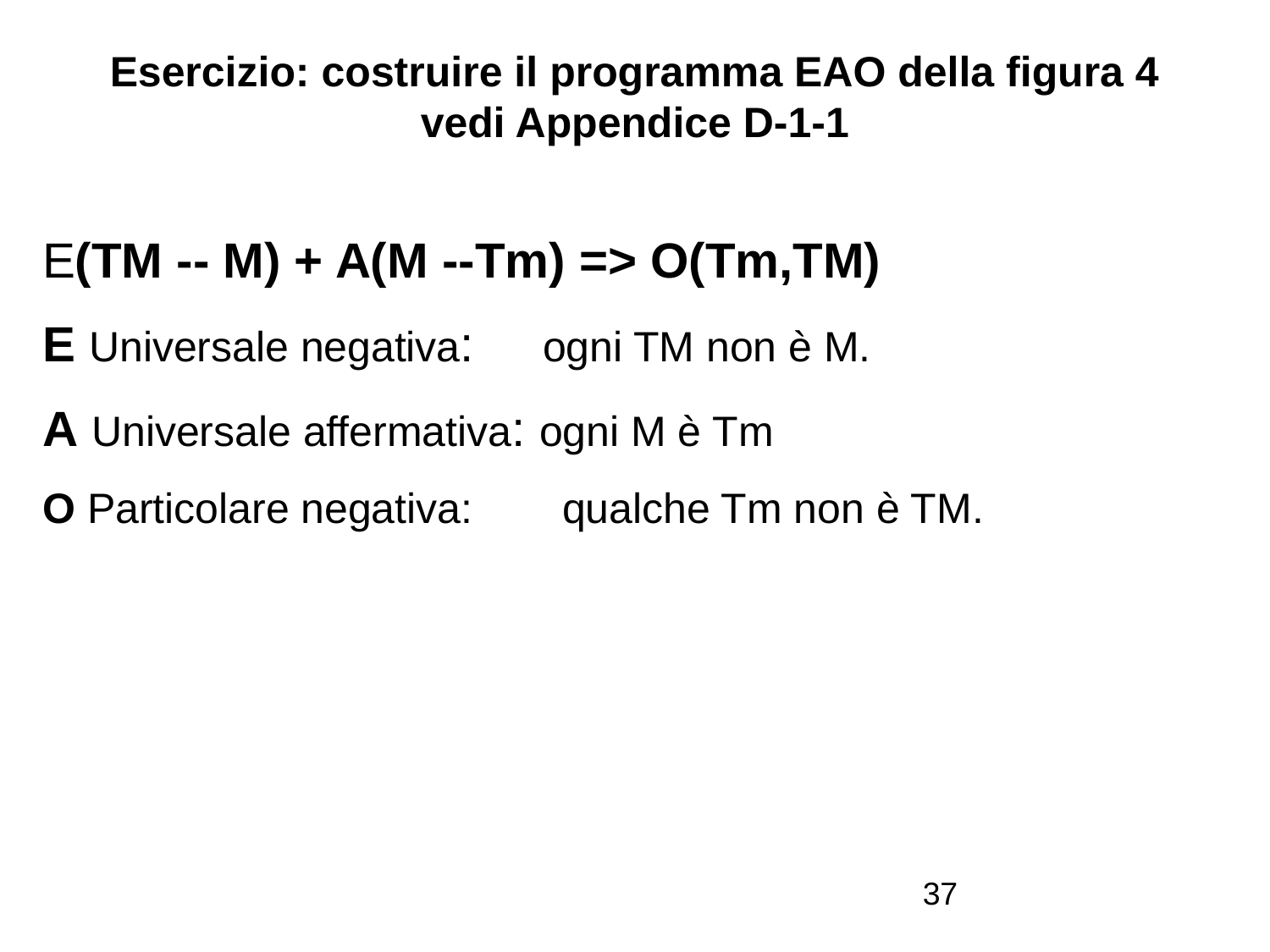

# Esercizio: costruire il programma EAO della figura 4 vedi Appendice D-1-1
E(TM -- M) + A(M --Tm) => O(Tm,TM)
E Universale negativa:     ogni TM non è M.
A Universale affermativa: ogni M è Tm
O Particolare negativa: 	 qualche Tm non è TM.

37